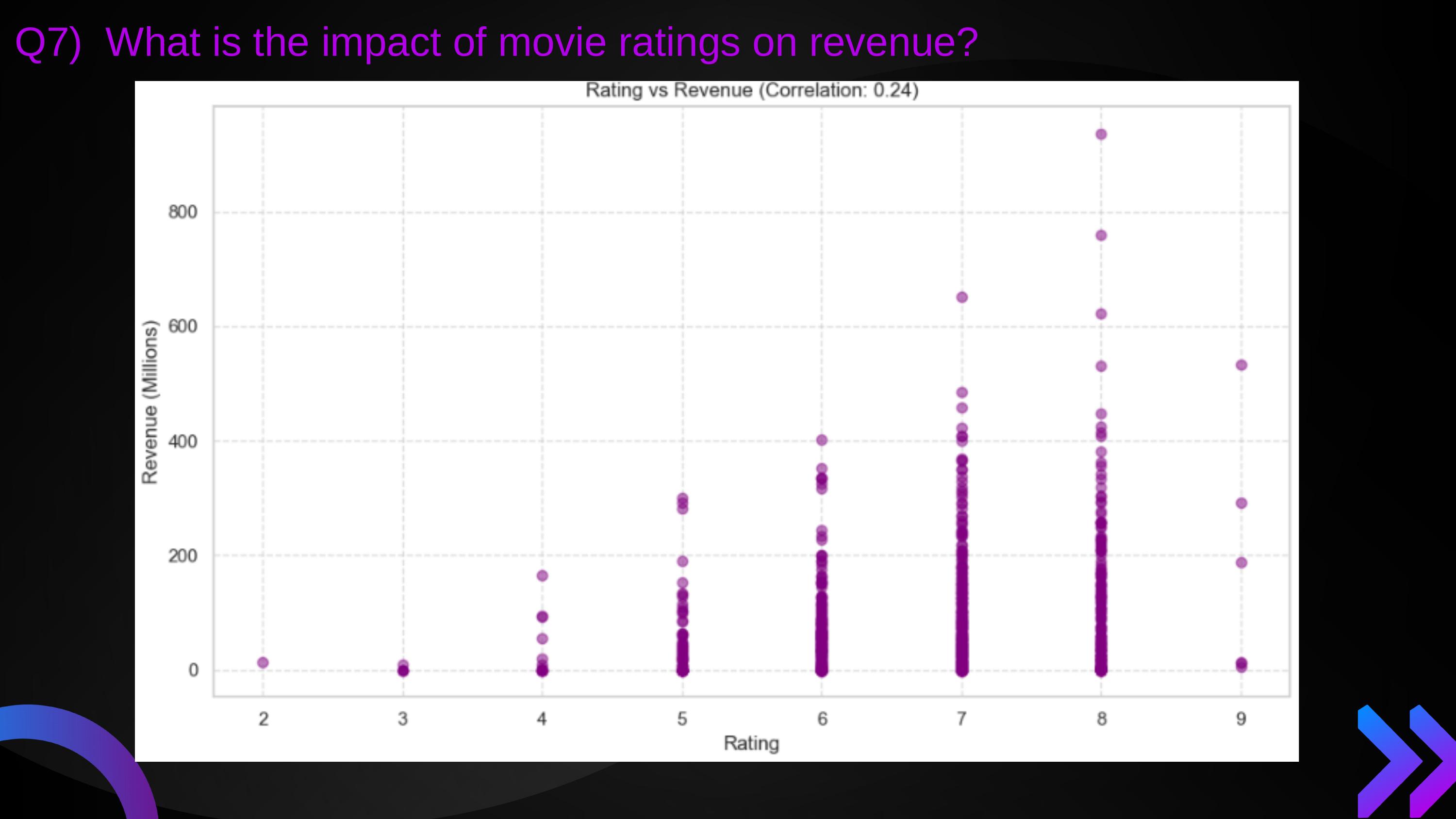

Q7)  What is the impact of movie ratings on revenue?